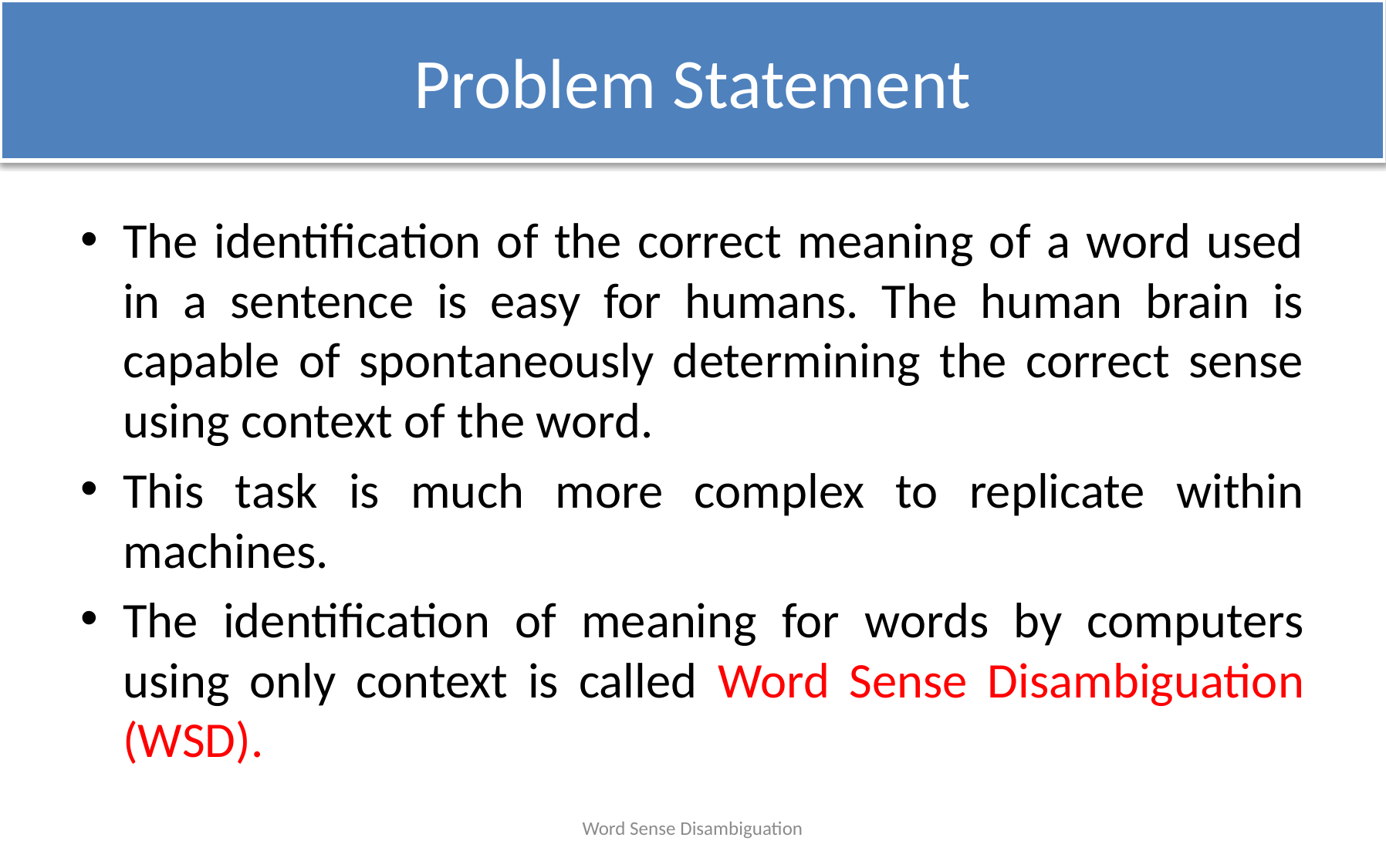

# Problem Statement
The identification of the correct meaning of a word used in a sentence is easy for humans. The human brain is capable of spontaneously determining the correct sense using context of the word.
This task is much more complex to replicate within machines.
The identification of meaning for words by computers using only context is called Word Sense Disambiguation (WSD).

Word Sense Disambiguation